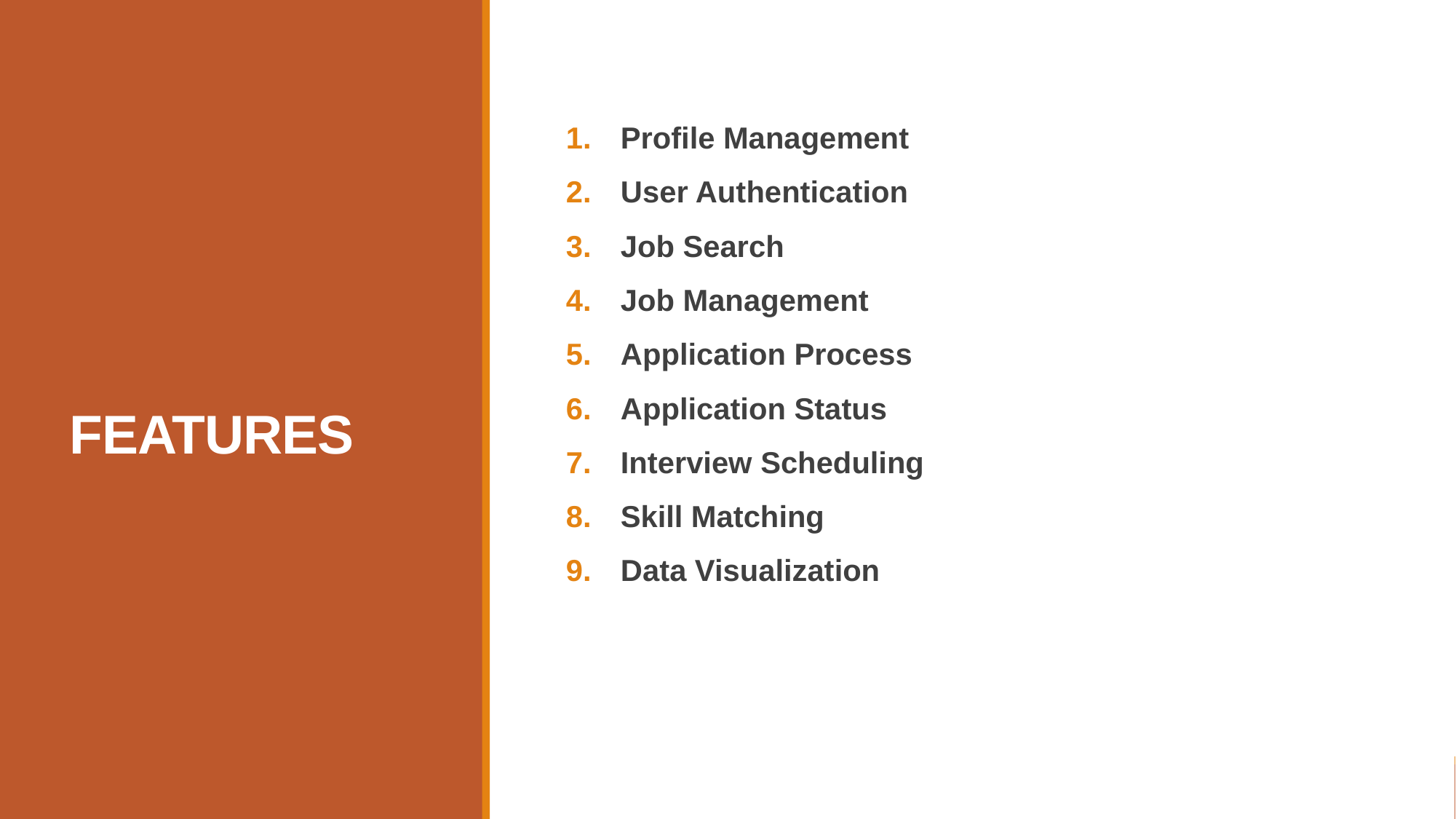

# FEATURES
Profile Management
User Authentication
Job Search
Job Management
Application Process
Application Status
Interview Scheduling
Skill Matching
Data Visualization